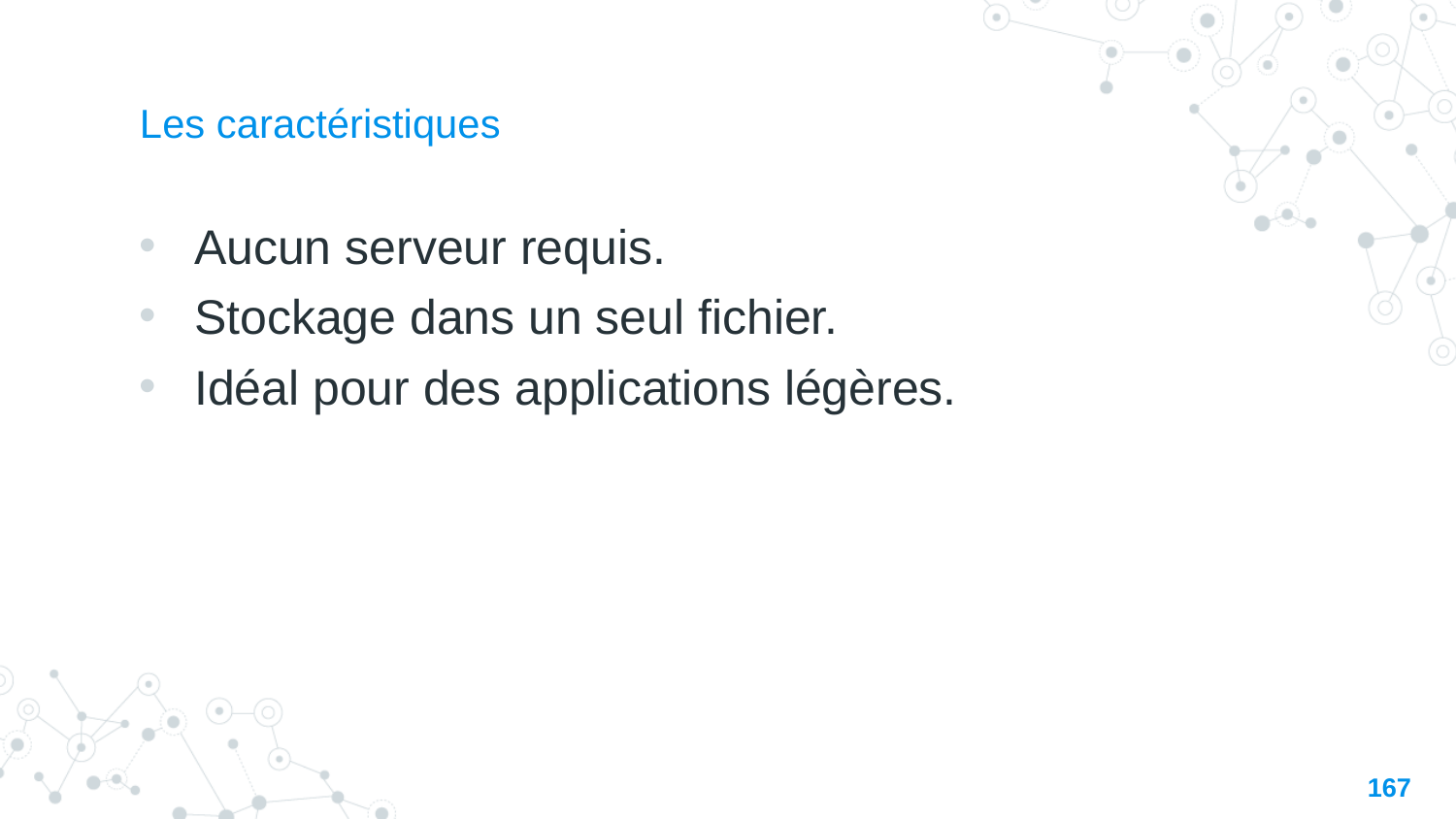

# Les caractéristiques
Aucun serveur requis.
Stockage dans un seul fichier.
Idéal pour des applications légères.
167